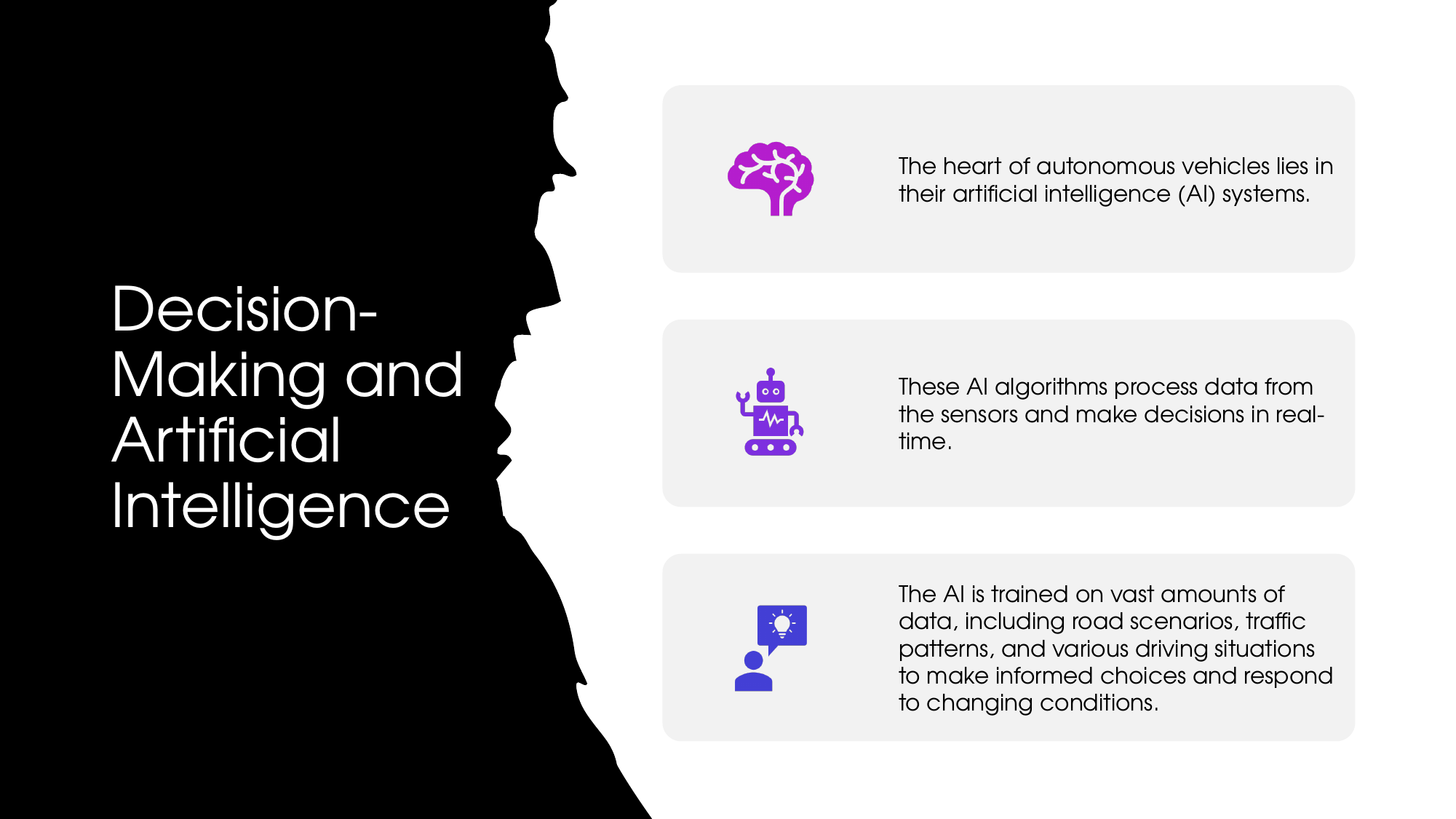

# Decision-Making and Artificial Intelligence
The heart of autonomous vehicles lies in their artificial intelligence (AI) systems.
These AI algorithms process data from the sensors and make decisions in real-time.
The AI is trained on vast amounts of data, including road scenarios, traffic patterns, and various driving situations to make informed choices and respond to changing conditions.